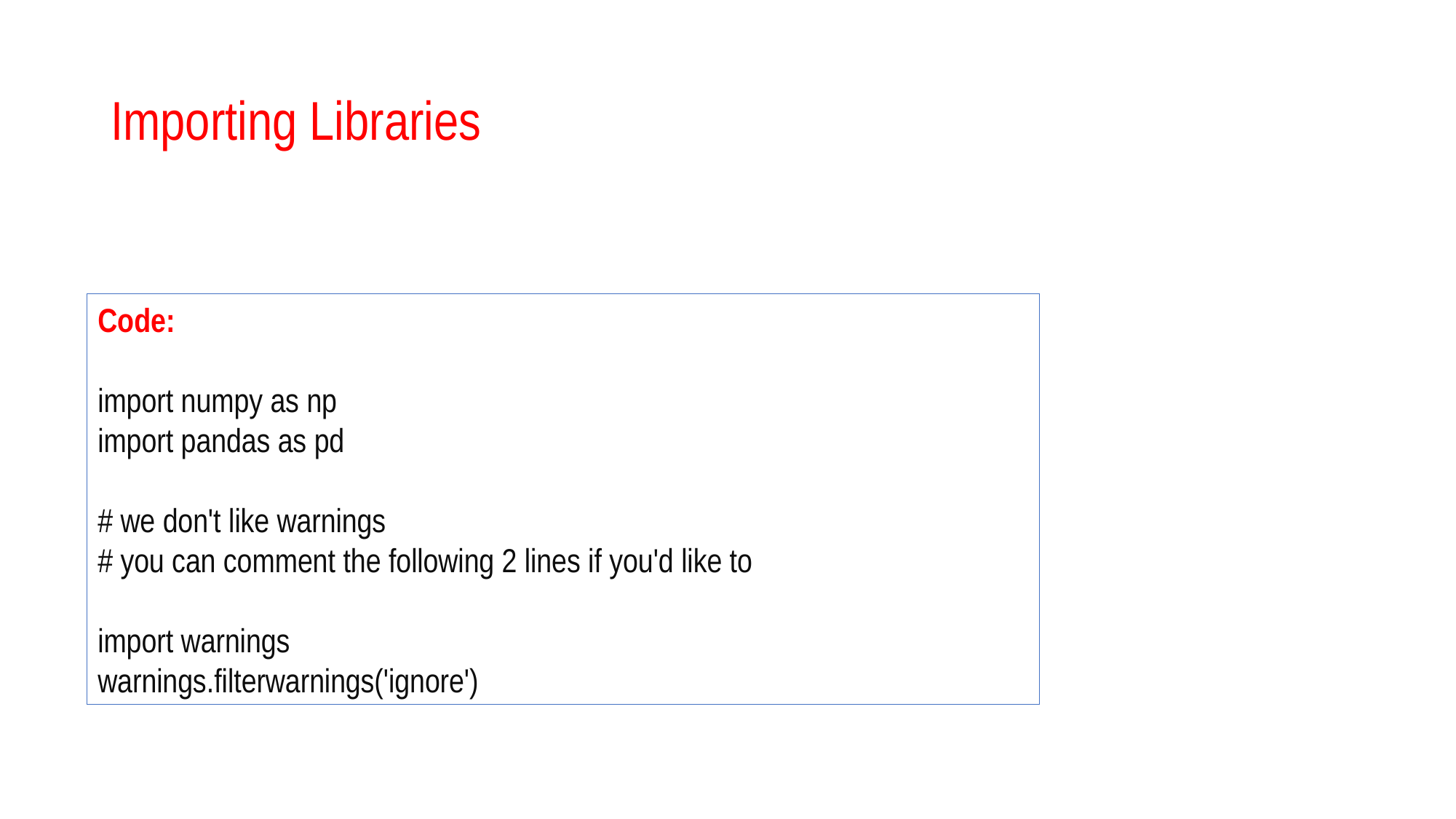

# Importing Libraries
Code:

import numpy as np
import pandas as pd

# we don't like warnings
# you can comment the following 2 lines if you'd like to

import warnings
warnings.filterwarnings('ignore')